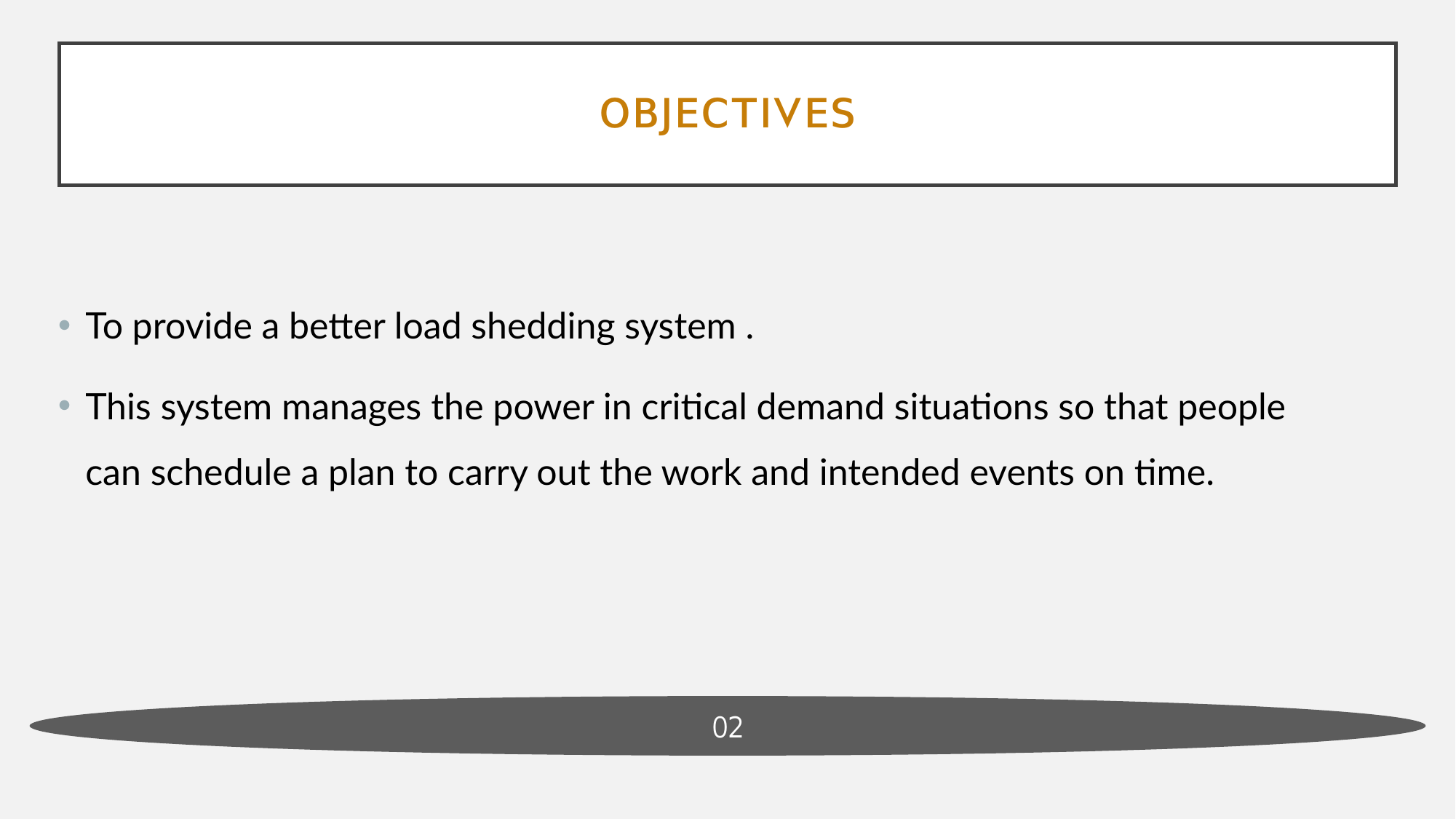

# Objectives
To provide a better load shedding system .
This system manages the power in critical demand situations so that people can schedule a plan to carry out the work and intended events on time.
02